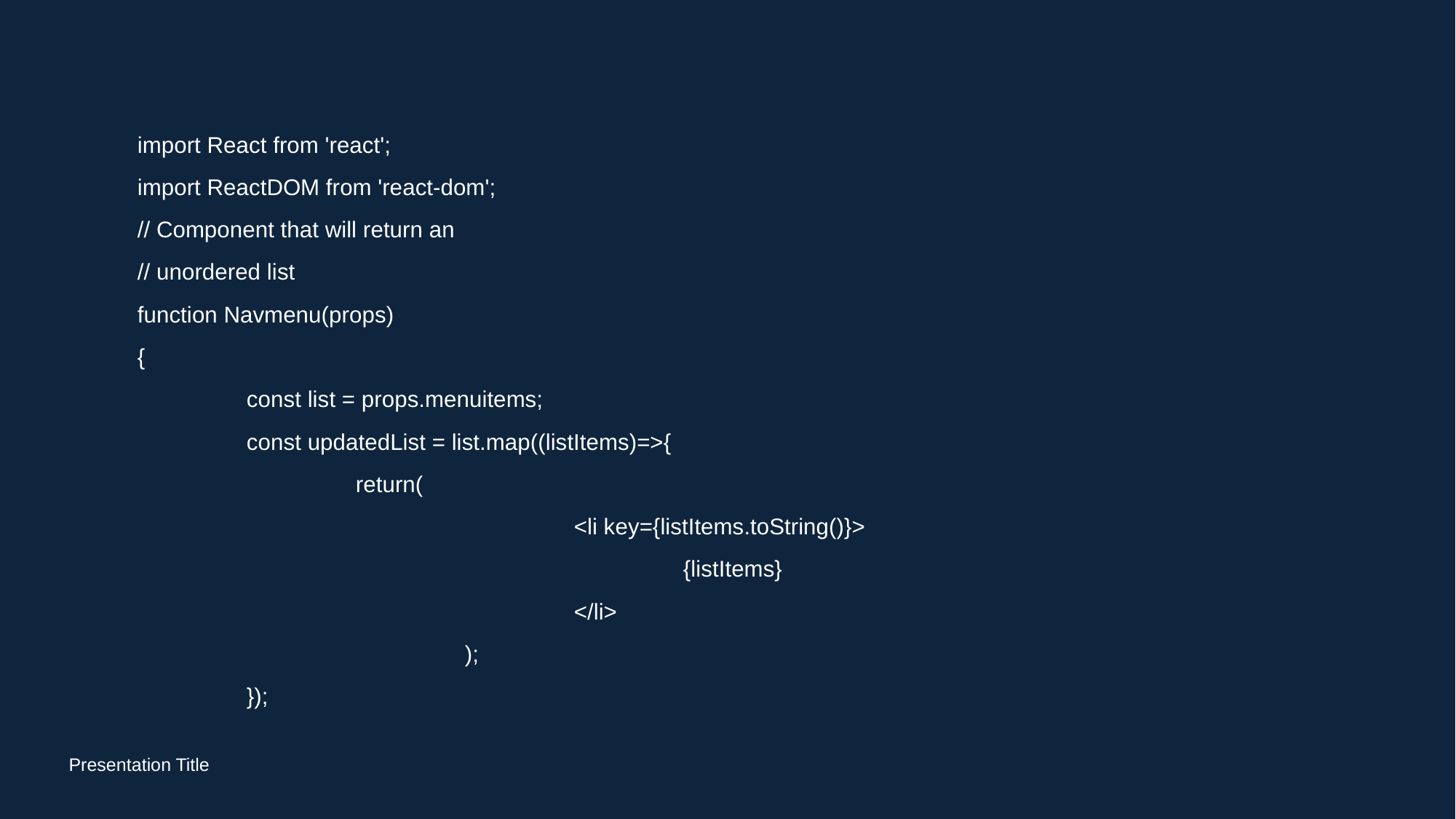

import React from 'react';
import ReactDOM from 'react-dom';
// Component that will return an
// unordered list
function Navmenu(props)
{
	const list = props.menuitems;
	const updatedList = list.map((listItems)=>{
		return(
				<li key={listItems.toString()}>
					{listItems}
				</li>
			);
	});
Presentation Title